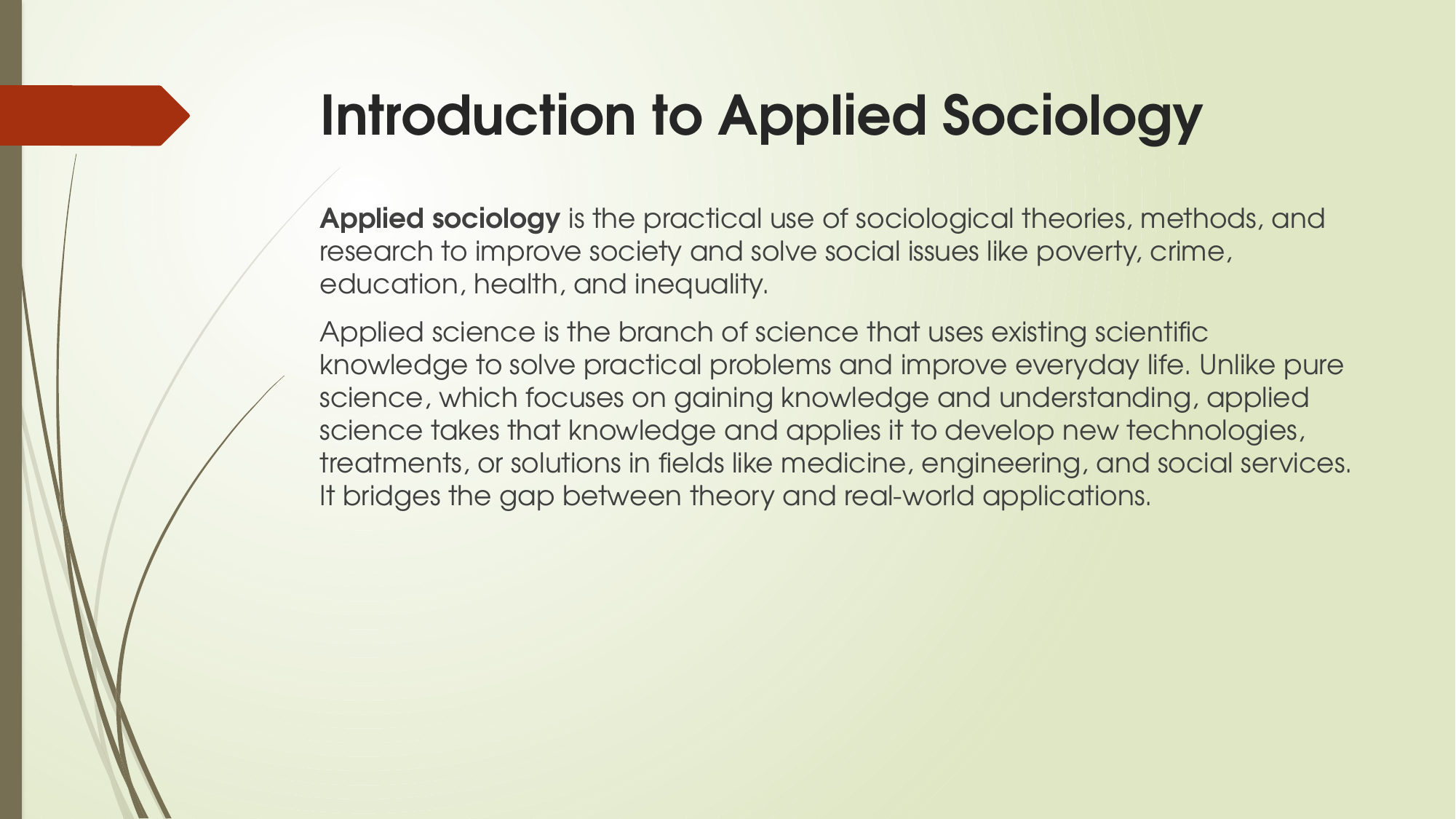

# Introduction to Applied Sociology
Applied sociology is the practical use of sociological theories, methods, and research to improve society and solve social issues like poverty, crime, education, health, and inequality.
Applied science is the branch of science that uses existing scientific knowledge to solve practical problems and improve everyday life. Unlike pure science, which focuses on gaining knowledge and understanding, applied science takes that knowledge and applies it to develop new technologies, treatments, or solutions in fields like medicine, engineering, and social services. It bridges the gap between theory and real-world applications.